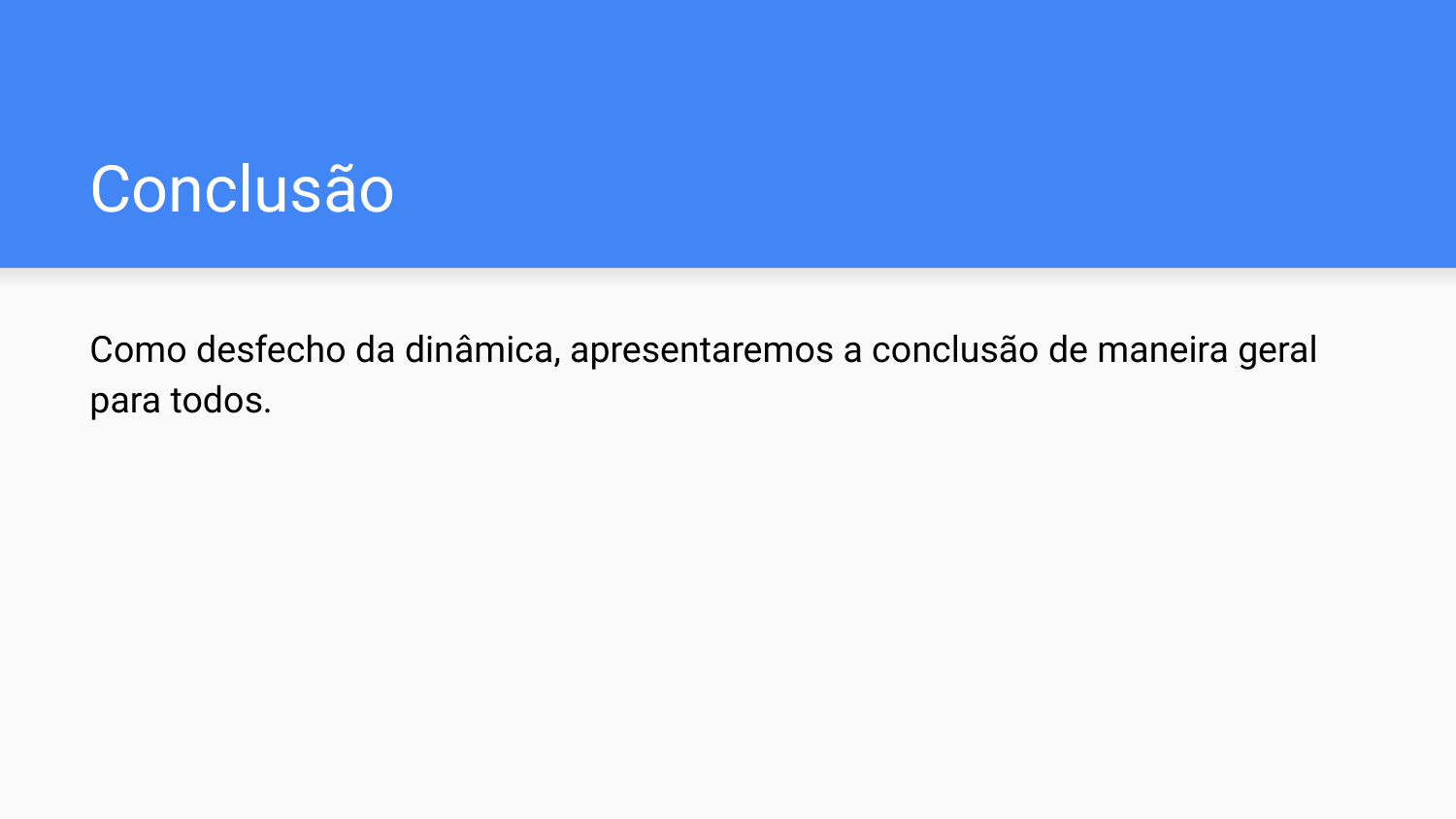

# Conclusão
Como desfecho da dinâmica, apresentaremos a conclusão de maneira geral para todos.